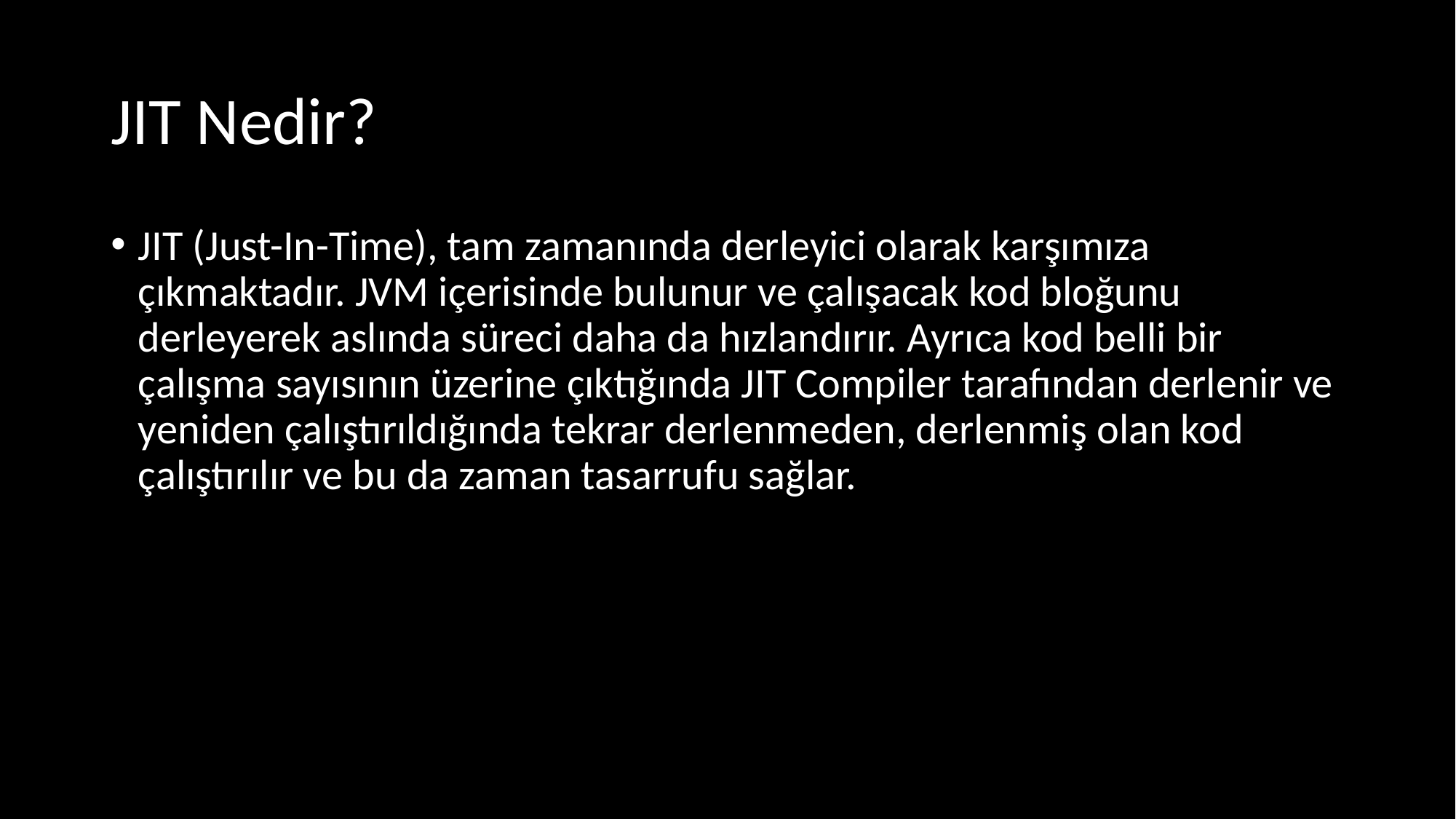

# JIT Nedir?
JIT (Just-In-Time), tam zamanında derleyici olarak karşımıza çıkmaktadır. JVM içerisinde bulunur ve çalışacak kod bloğunu derleyerek aslında süreci daha da hızlandırır. Ayrıca kod belli bir çalışma sayısının üzerine çıktığında JIT Compiler tarafından derlenir ve yeniden çalıştırıldığında tekrar derlenmeden, derlenmiş olan kod çalıştırılır ve bu da zaman tasarrufu sağlar.